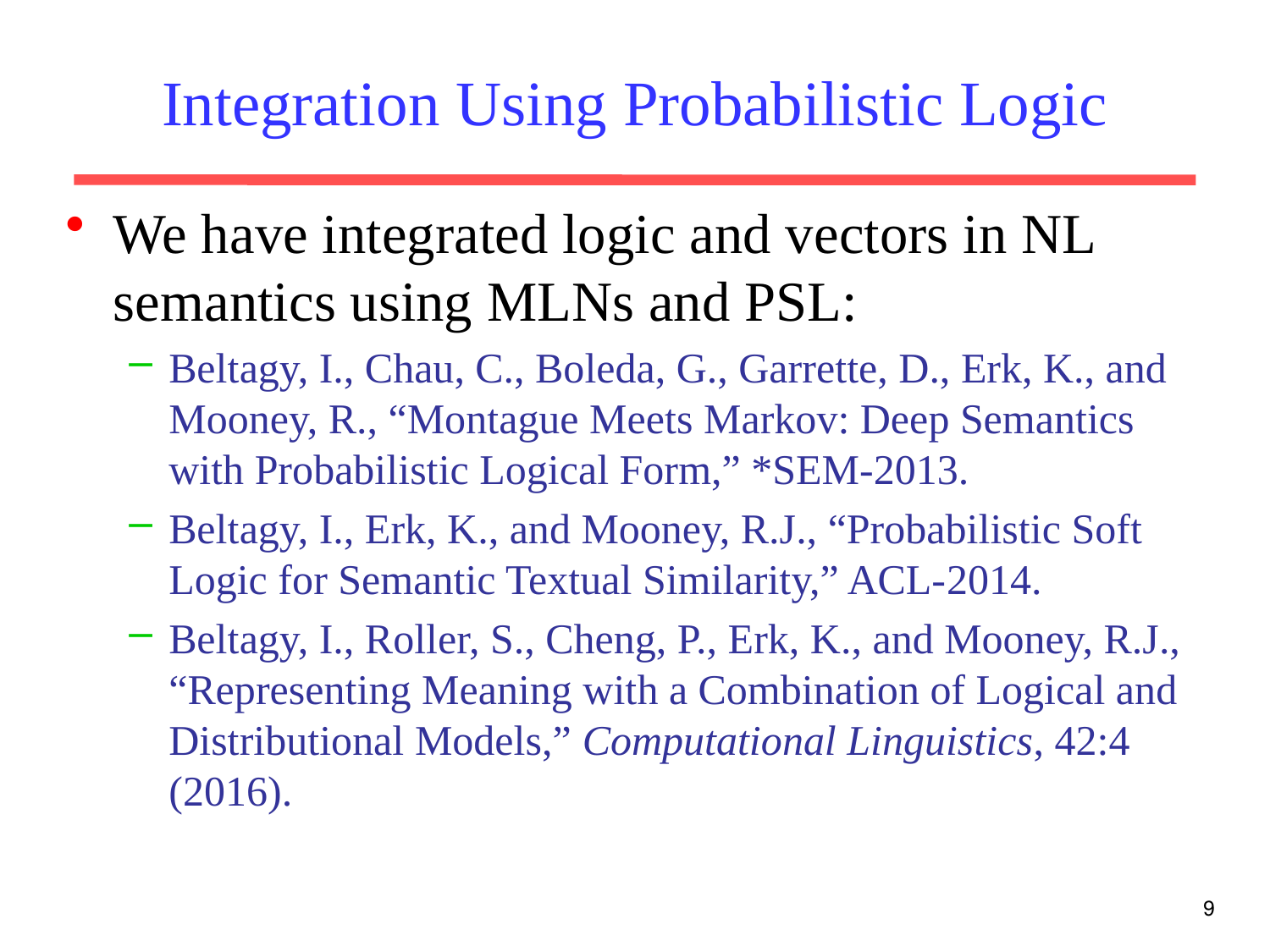

# Integration Using Probabilistic Logic
We have integrated logic and vectors in NL semantics using MLNs and PSL:
Beltagy, I., Chau, C., Boleda, G., Garrette, D., Erk, K., and Mooney, R., “Montague Meets Markov: Deep Semantics with Probabilistic Logical Form,” *SEM-2013.
Beltagy, I., Erk, K., and Mooney, R.J., “Probabilistic Soft Logic for Semantic Textual Similarity,” ACL-2014.
Beltagy, I., Roller, S., Cheng, P., Erk, K., and Mooney, R.J., “Representing Meaning with a Combination of Logical and Distributional Models,” Computational Linguistics, 42:4 (2016).
9